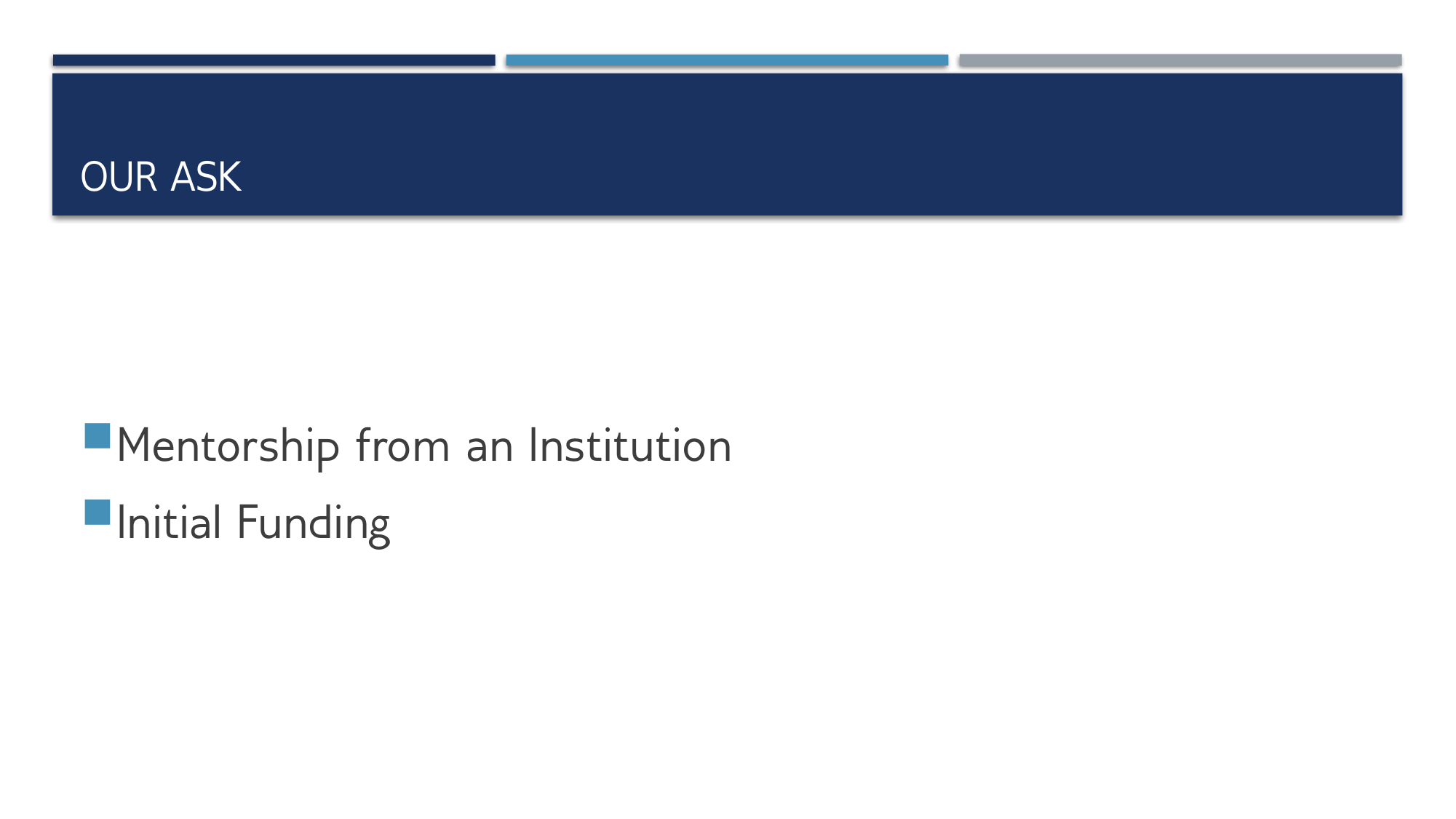

# OUR ASK
Mentorship from an Institution
Initial Funding